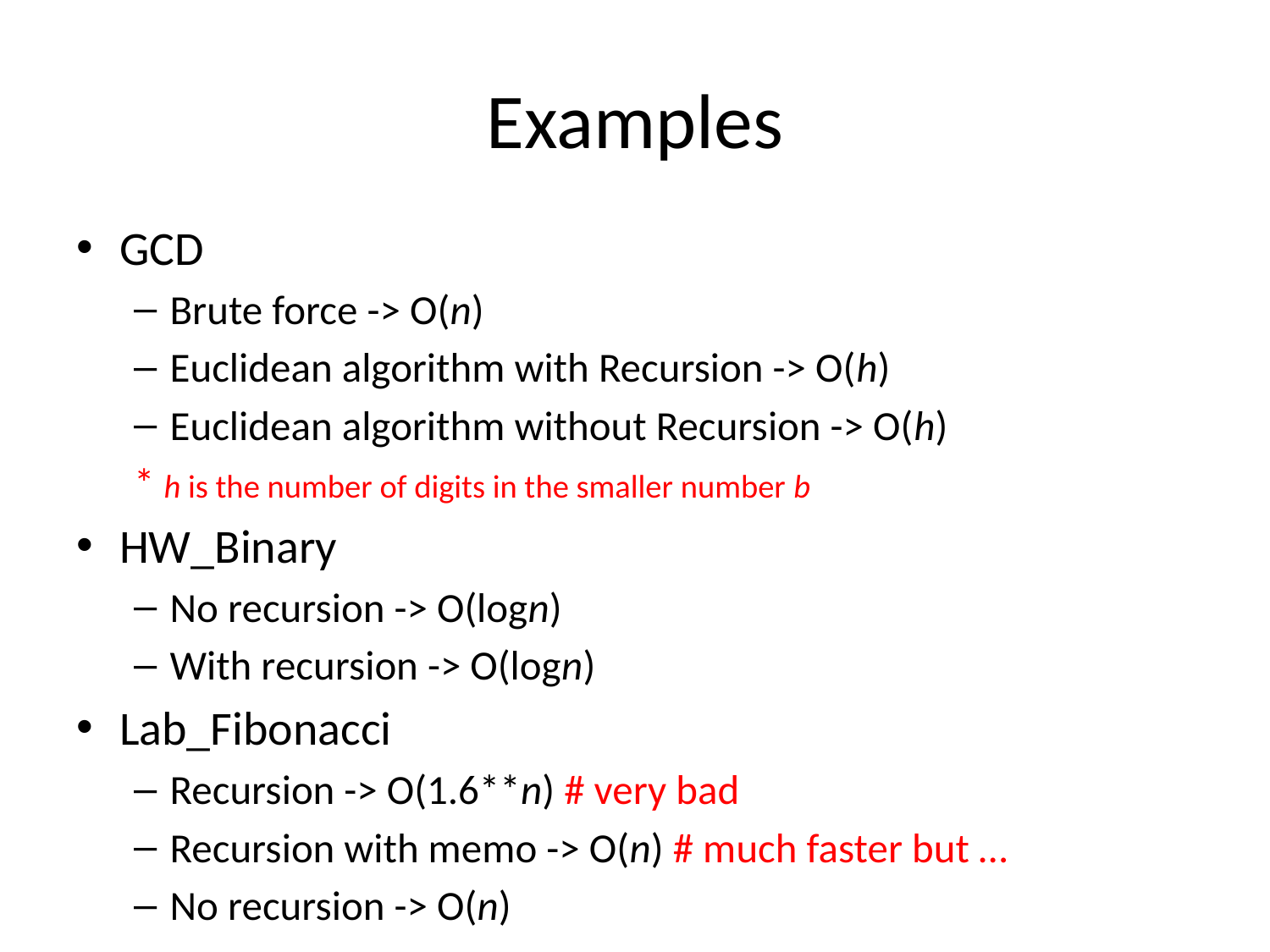

# Examples
GCD
Brute force -> O(n)
Euclidean algorithm with Recursion -> O(h)
Euclidean algorithm without Recursion -> O(h)
* h is the number of digits in the smaller number b
HW_Binary
No recursion -> O(logn)
With recursion -> O(logn)
Lab_Fibonacci
Recursion -> O(1.6**n) # very bad
Recursion with memo -> O(n) # much faster but …
No recursion -> O(n)